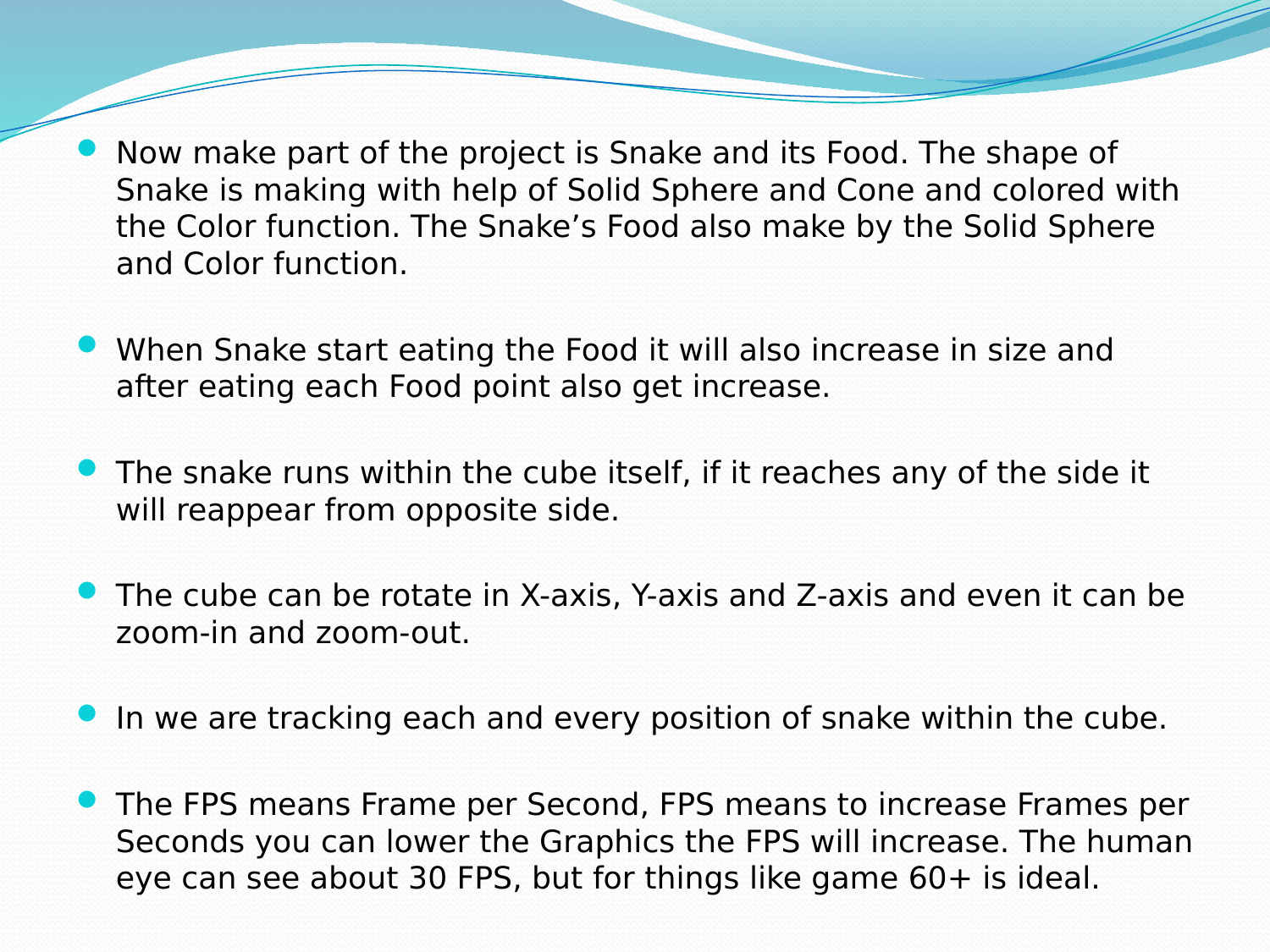

Now make part of the project is Snake and its Food. The shape of Snake is making with help of Solid Sphere and Cone and colored with the Color function. The Snake’s Food also make by the Solid Sphere and Color function.

When Snake start eating the Food it will also increase in size and after eating each Food point also get increase.

The snake runs within the cube itself, if it reaches any of the side it will reappear from opposite side.

The cube can be rotate in X-axis, Y-axis and Z-axis and even it can be zoom-in and zoom-out.

In we are tracking each and every position of snake within the cube.

The FPS means Frame per Second, FPS means to increase Frames per Seconds you can lower the Graphics the FPS will increase. The human eye can see about 30 FPS, but for things like game 60+ is ideal.